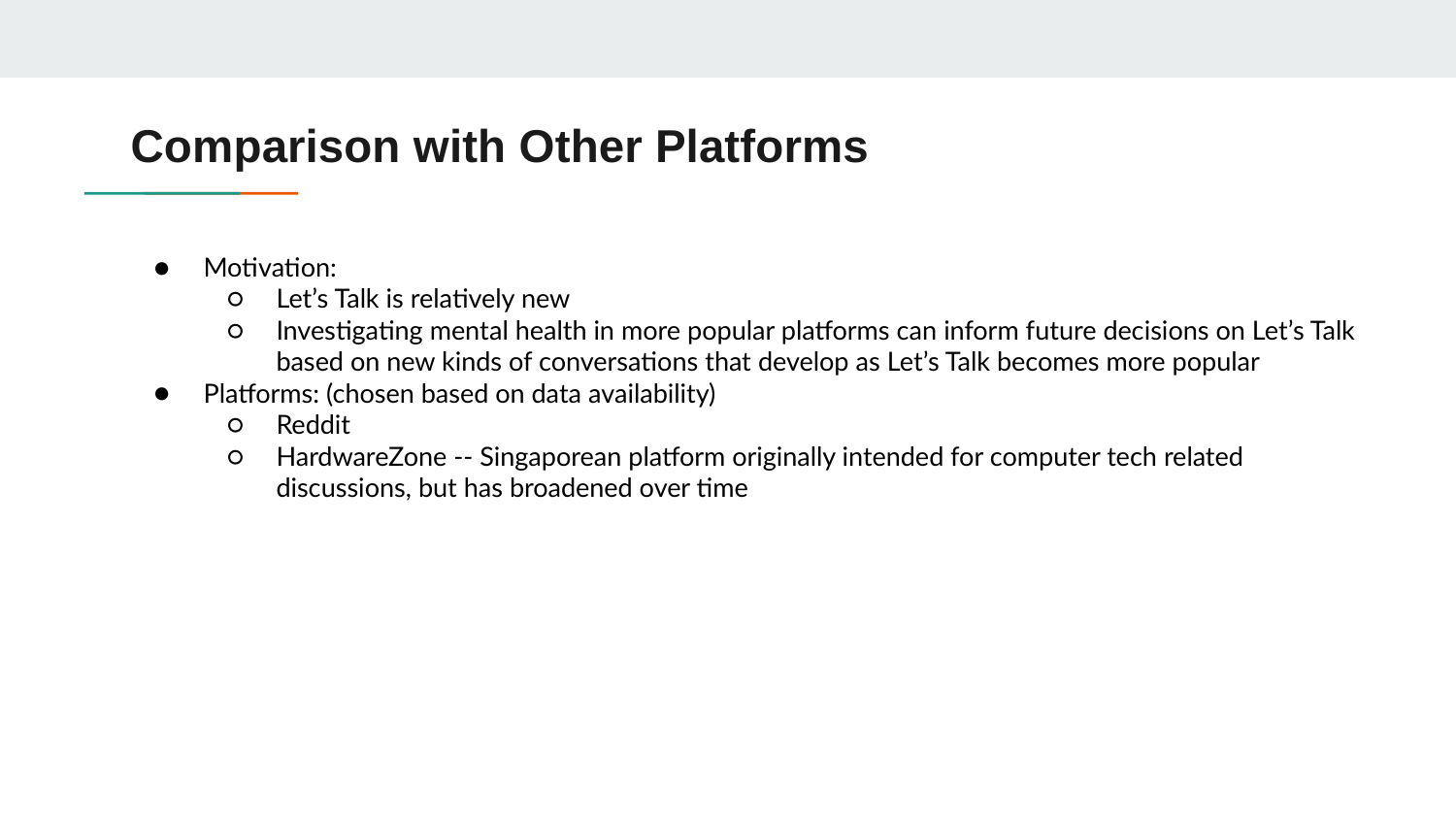

# Comparison with Other Platforms
Motivation:
Let’s Talk is relatively new
Investigating mental health in more popular platforms can inform future decisions on Let’s Talk based on new kinds of conversations that develop as Let’s Talk becomes more popular
Platforms: (chosen based on data availability)
Reddit
HardwareZone -- Singaporean platform originally intended for computer tech related discussions, but has broadened over time